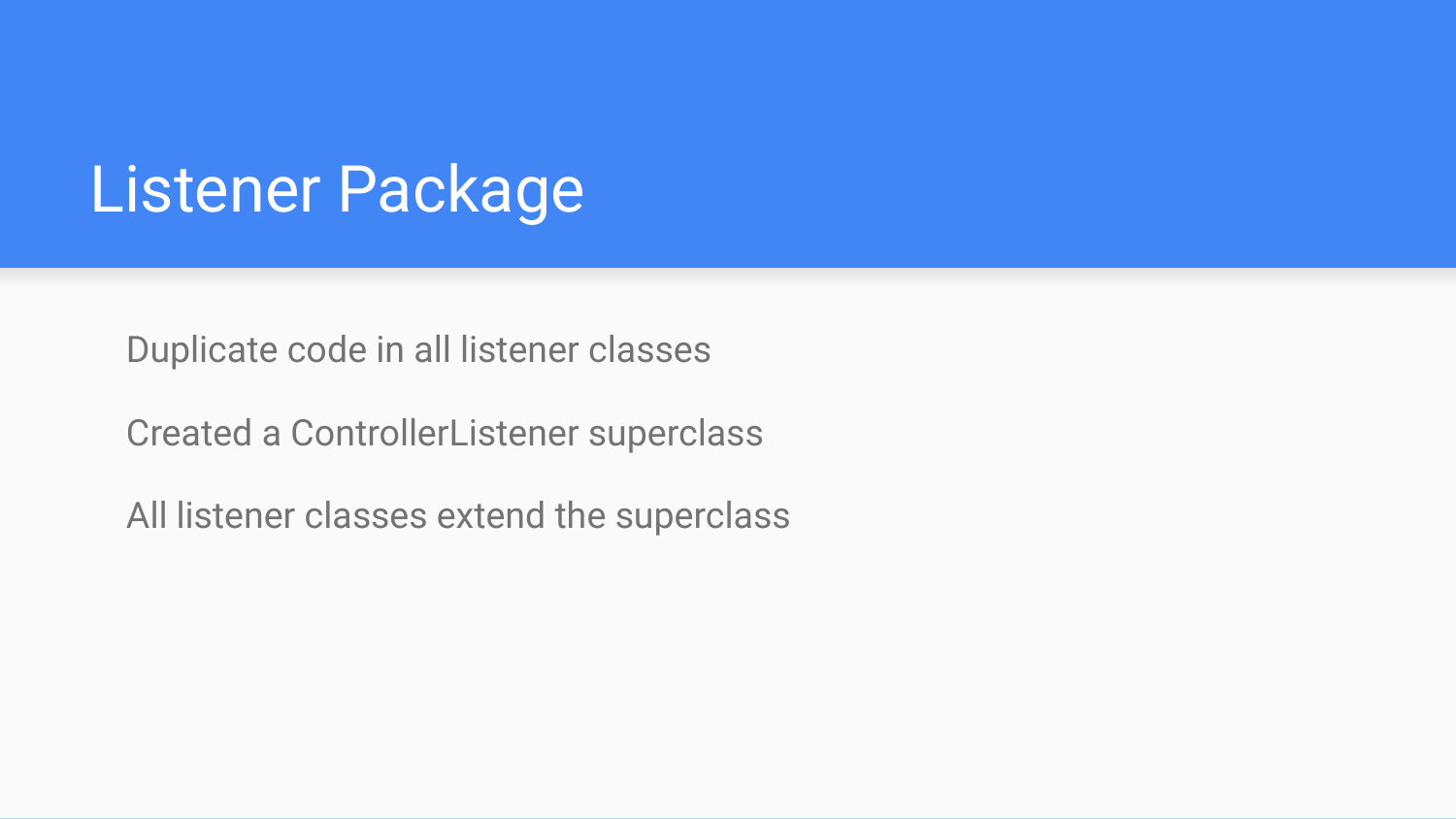

# Listener Package
Duplicate code in all listener classes
Created a ControllerListener superclass
All listener classes extend the superclass